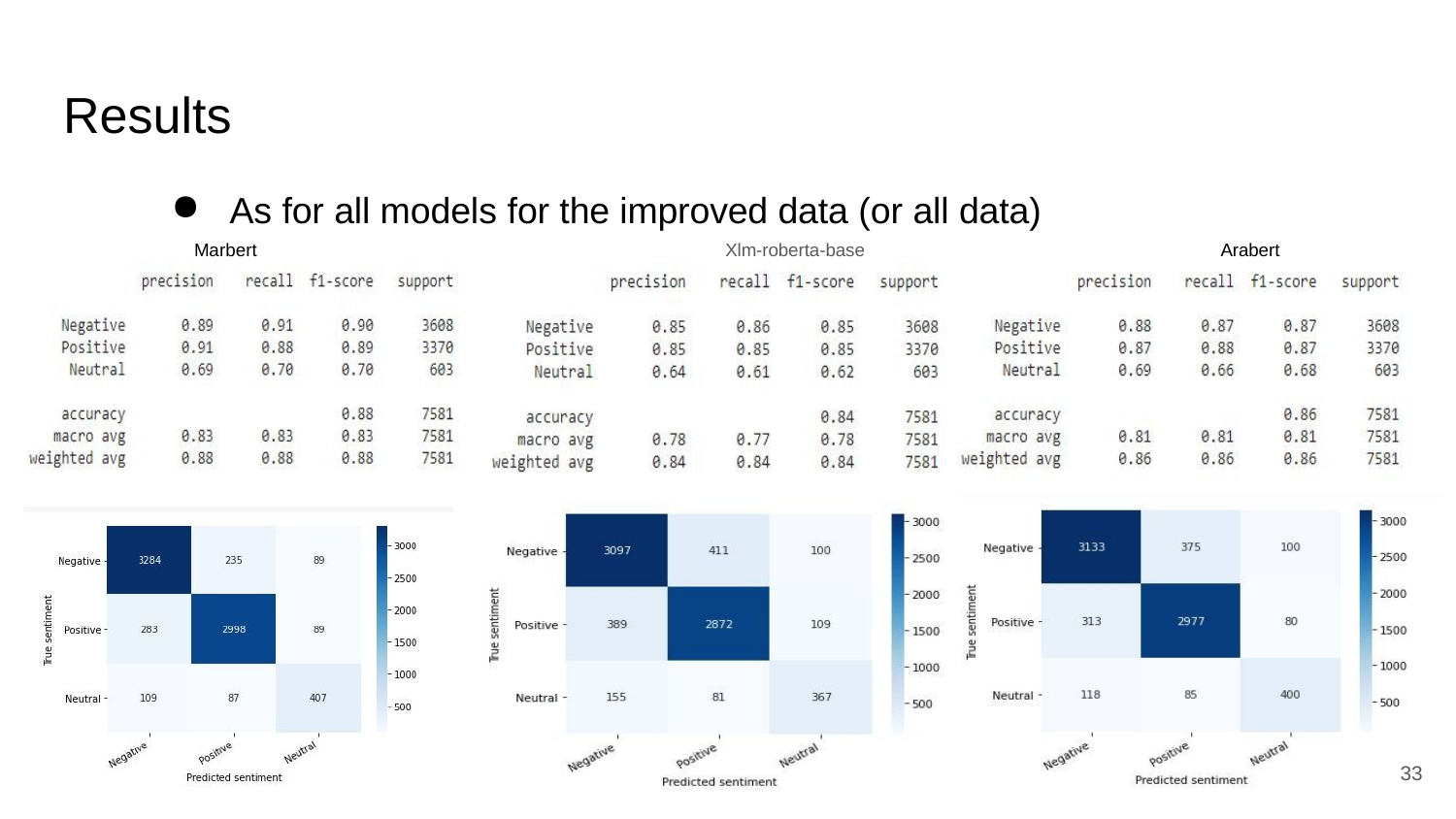

# Results
As for all models for the improved data (or all data)
Marbert	Xlm-roberta-base
Arabert

33